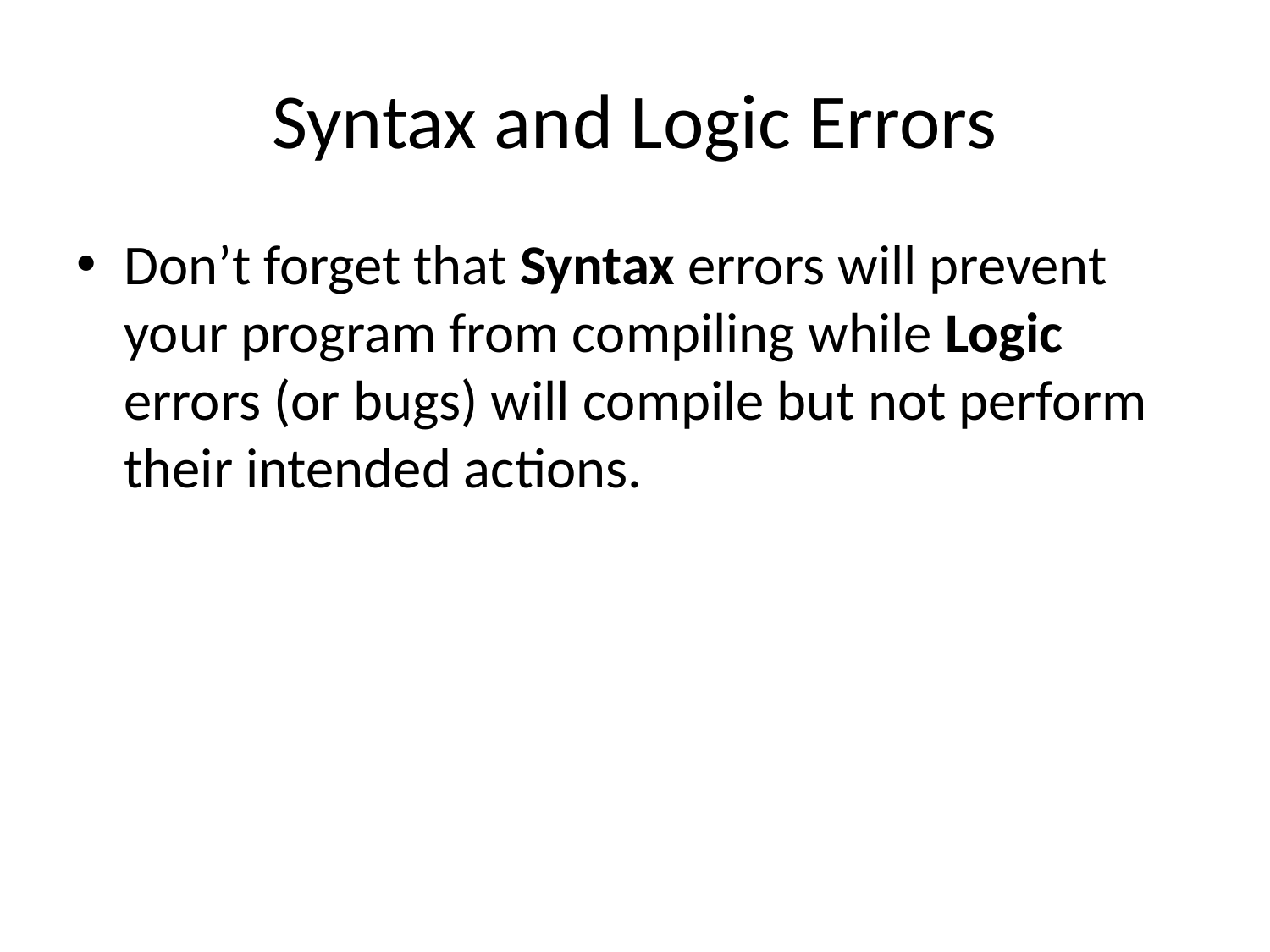

# Syntax and Logic Errors
Don’t forget that Syntax errors will prevent your program from compiling while Logic errors (or bugs) will compile but not perform their intended actions.